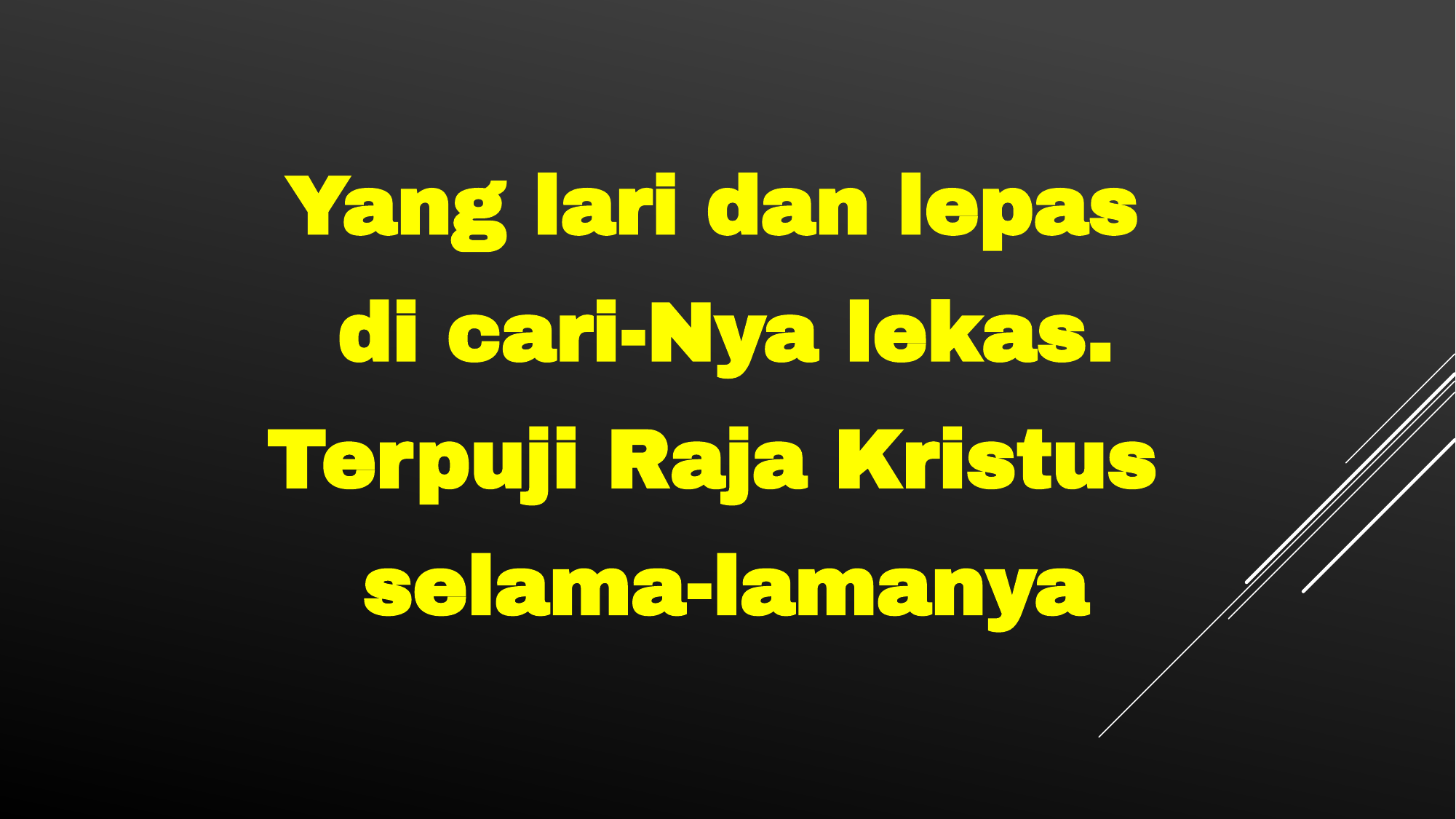

Yang lari dan lepas
di cari-Nya lekas.
Terpuji Raja Kristus
selama-lamanya